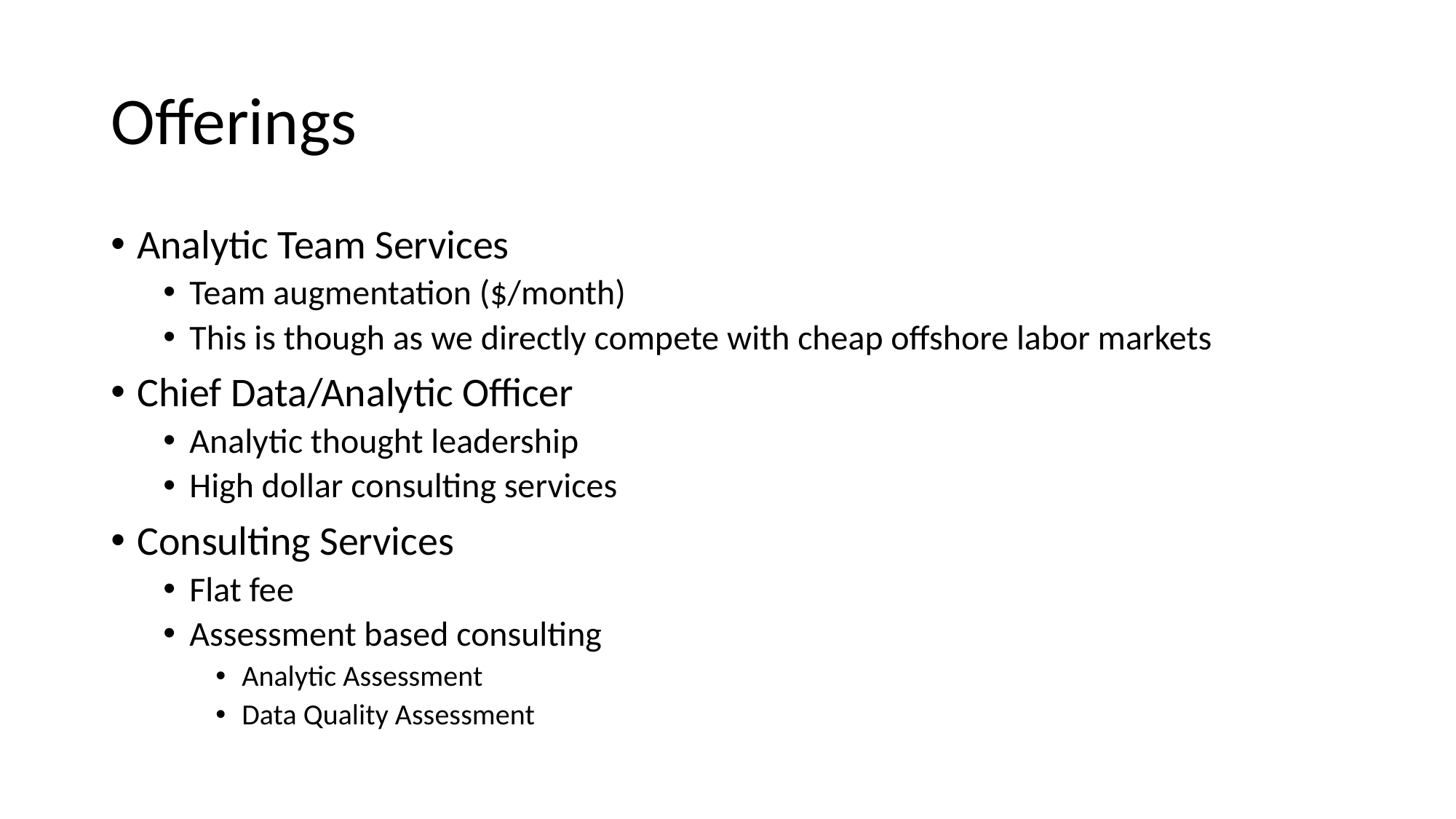

# Offerings
Analytic Team Services
Team augmentation ($/month)
This is though as we directly compete with cheap offshore labor markets
Chief Data/Analytic Officer
Analytic thought leadership
High dollar consulting services
Consulting Services
Flat fee
Assessment based consulting
Analytic Assessment
Data Quality Assessment